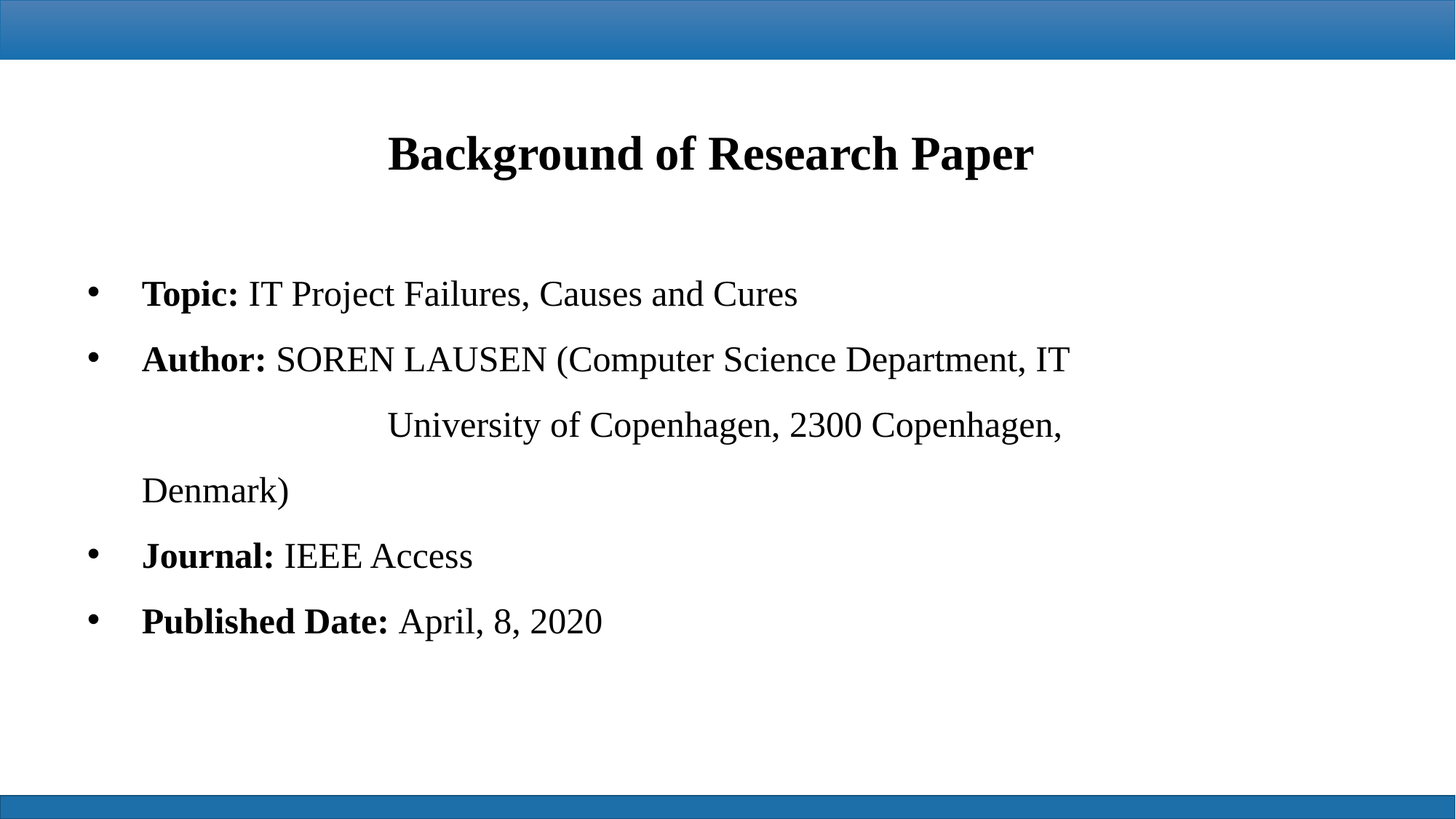

Background of Research Paper
Topic: IT Project Failures, Causes and Cures
Author: SOREN LAUSEN (Computer Science Department, IT 		 	   University of Copenhagen, 2300 Copenhagen, Denmark)
Journal: IEEE Access
Published Date: April, 8, 2020